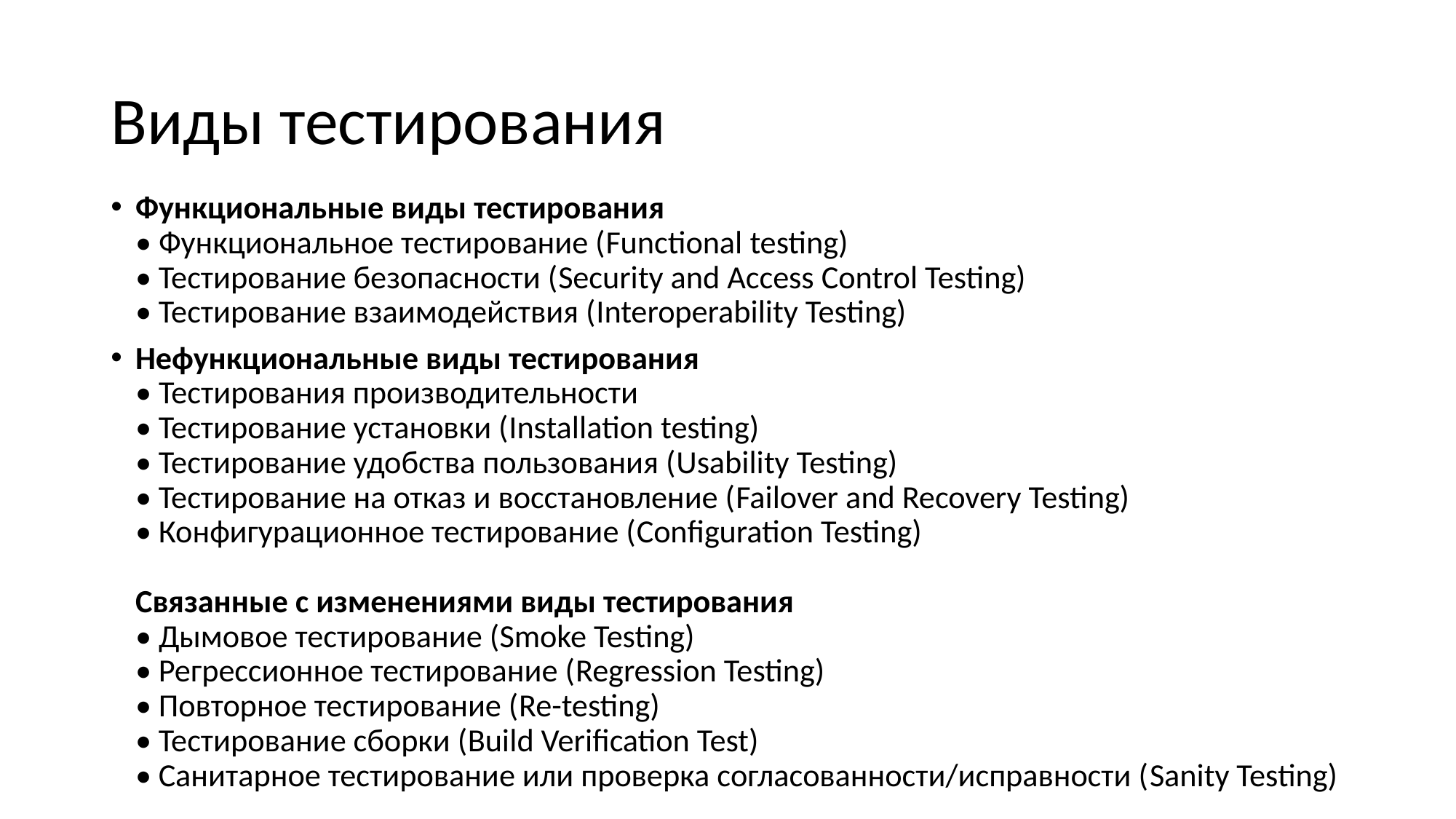

# Виды тестирования
Функциональные виды тестирования
• Функциональное тестирование (Functional testing)
• Тестирование безопасности (Security and Access Control Testing)
• Тестирование взаимодействия (Interoperability Testing)
Нефункциональные виды тестирования
• Тестирования производительности
• Тестирование установки (Installation testing)
• Тестирование удобства пользования (Usability Testing)
• Тестирование на отказ и восстановление (Failover and Recovery Testing)
• Конфигурационное тестирование (Configuration Testing)
Связанные с изменениями виды тестирования
• Дымовое тестирование (Smoke Testing)
• Регрессионное тестирование (Regression Testing)
• Повторное тестирование (Re-testing)
• Тестирование сборки (Build Verification Test)
• Санитарное тестирование или проверка согласованности/исправности (Sanity Testing)